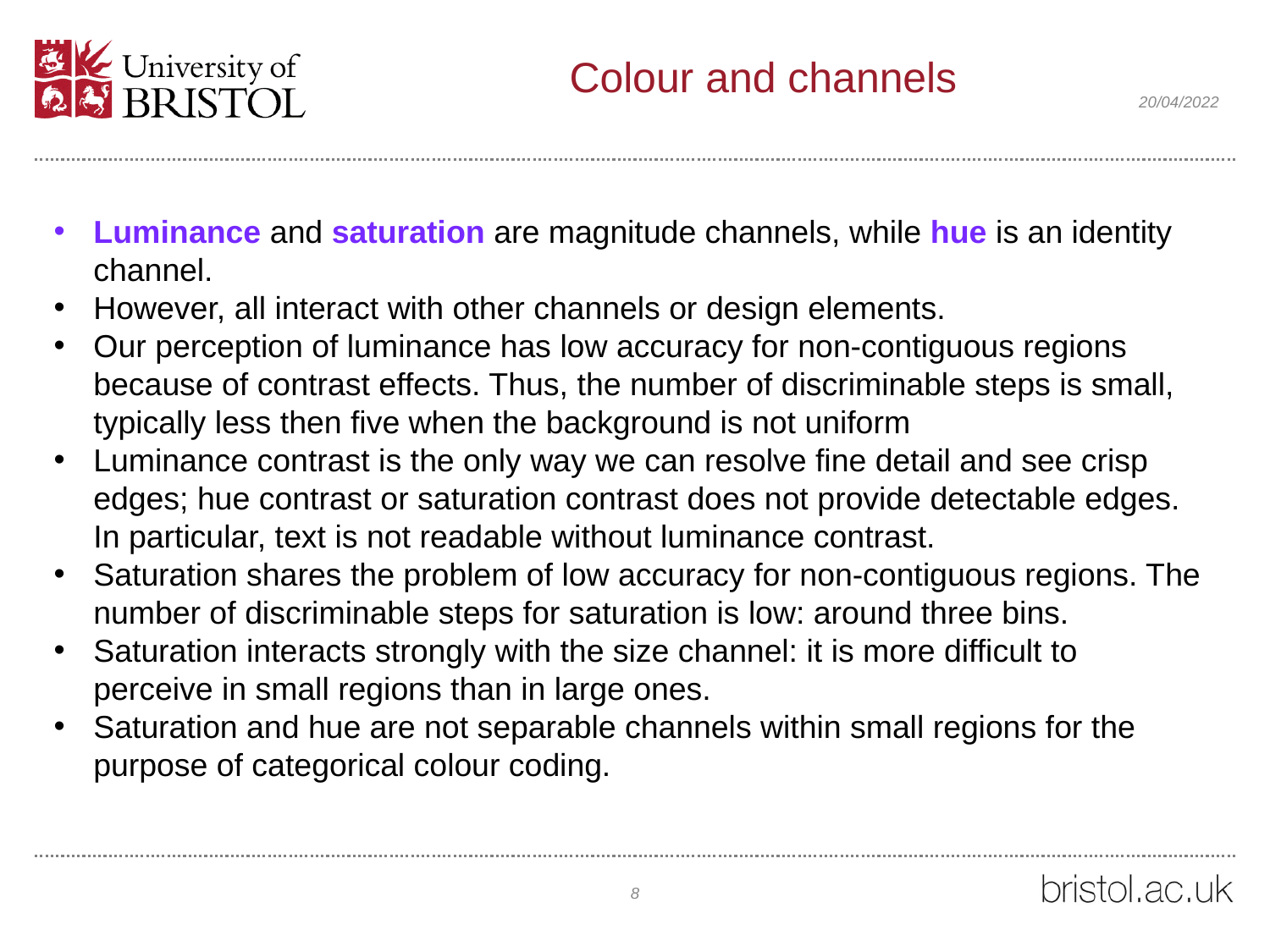

# Colour and channels
20/04/2022
Luminance and saturation are magnitude channels, while hue is an identity channel.
However, all interact with other channels or design elements.
Our perception of luminance has low accuracy for non-contiguous regions because of contrast effects. Thus, the number of discriminable steps is small, typically less then five when the background is not uniform
Luminance contrast is the only way we can resolve fine detail and see crisp edges; hue contrast or saturation contrast does not provide detectable edges. In particular, text is not readable without luminance contrast.
Saturation shares the problem of low accuracy for non-contiguous regions. The number of discriminable steps for saturation is low: around three bins.
Saturation interacts strongly with the size channel: it is more difficult to perceive in small regions than in large ones.
Saturation and hue are not separable channels within small regions for the purpose of categorical colour coding.

8